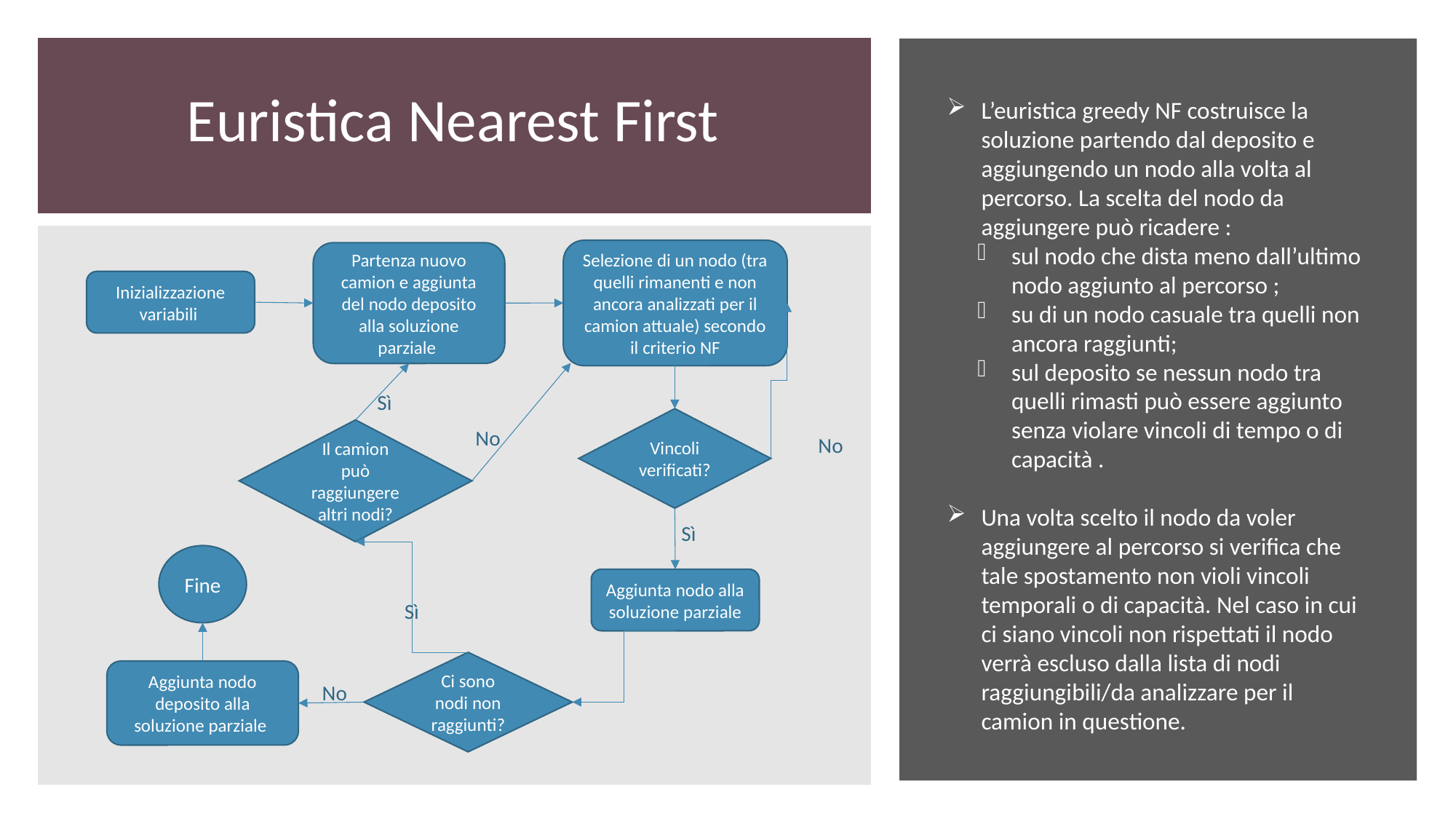

# Euristica Nearest First

L’euristica greedy NF costruisce la soluzione partendo dal deposito e aggiungendo un nodo alla volta al percorso. La scelta del nodo da aggiungere può ricadere :
sul nodo che dista meno dall’ultimo nodo aggiunto al percorso ;
su di un nodo casuale tra quelli non ancora raggiunti;
sul deposito se nessun nodo tra quelli rimasti può essere aggiunto senza violare vincoli di tempo o di capacità .

Una volta scelto il nodo da voler aggiungere al percorso si verifica che tale spostamento non violi vincoli temporali o di capacità. Nel caso in cui ci siano vincoli non rispettati il nodo verrà escluso dalla lista di nodi raggiungibili/da analizzare per il camion in questione.

Selezione di un nodo (tra quelli rimanenti e non ancora analizzati per il camion attuale) secondo il criterio NF
Partenza nuovo camion e aggiunta del nodo deposito alla soluzione parziale
Inizializzazione variabili
Sì
Vincoli verificati?
No
Il camion può raggiungere altri nodi?
No
Sì
Aggiunta nodo alla soluzione parziale
Sì
Ci sono nodi non raggiunti?
Aggiunta nodo deposito alla soluzione parziale
No
Fine